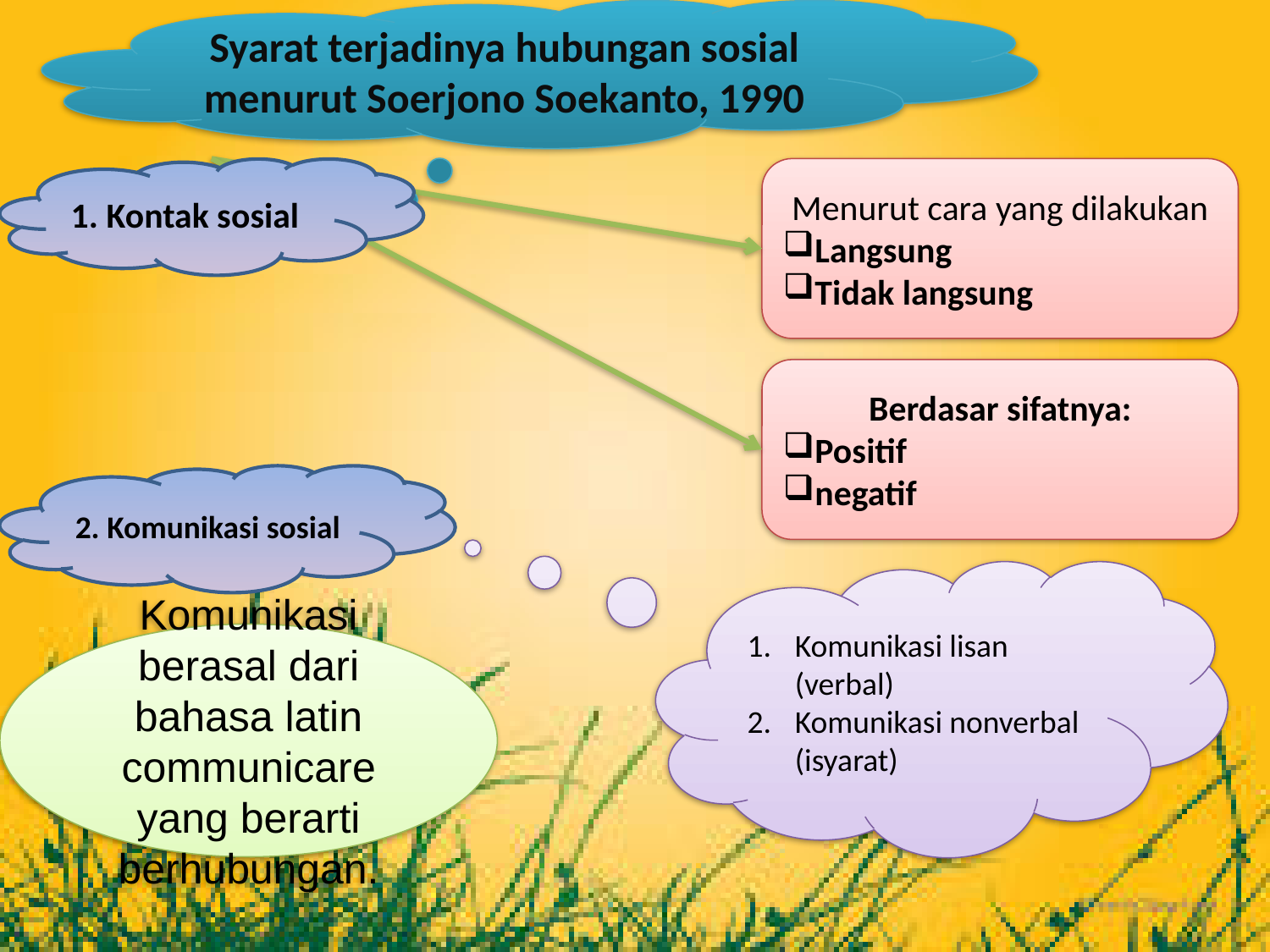

Syarat terjadinya hubungan sosial menurut Soerjono Soekanto, 1990
1. Kontak sosial
Menurut cara yang dilakukan
Langsung
Tidak langsung
Berdasar sifatnya:
Positif
negatif
2. Komunikasi sosial
Komunikasi lisan (verbal)
Komunikasi nonverbal (isyarat)
Komunikasi berasal dari bahasa latin communicare yang berarti berhubungan.